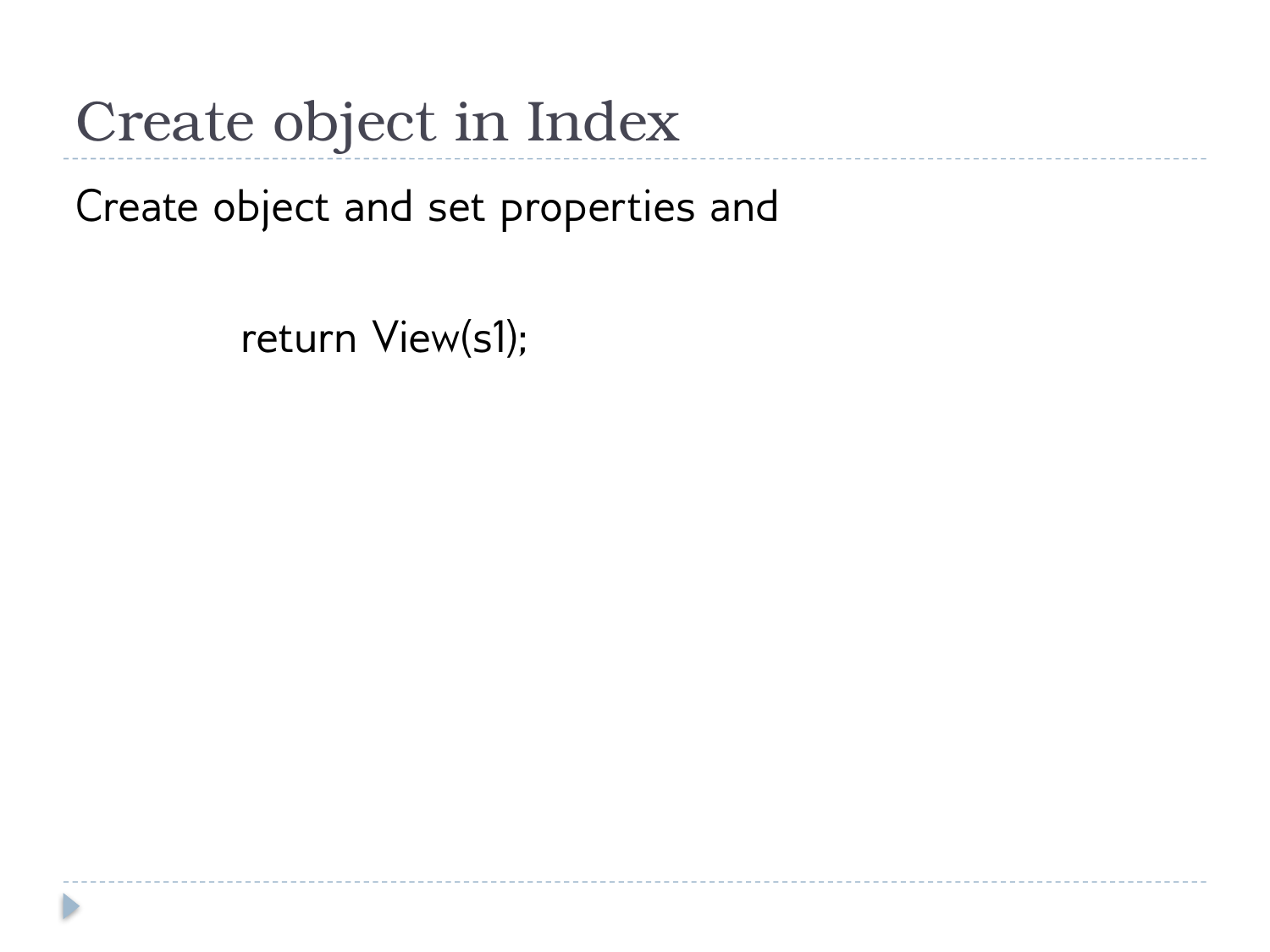

# Create object in Index
Create object and set properties and

            return View(s1);